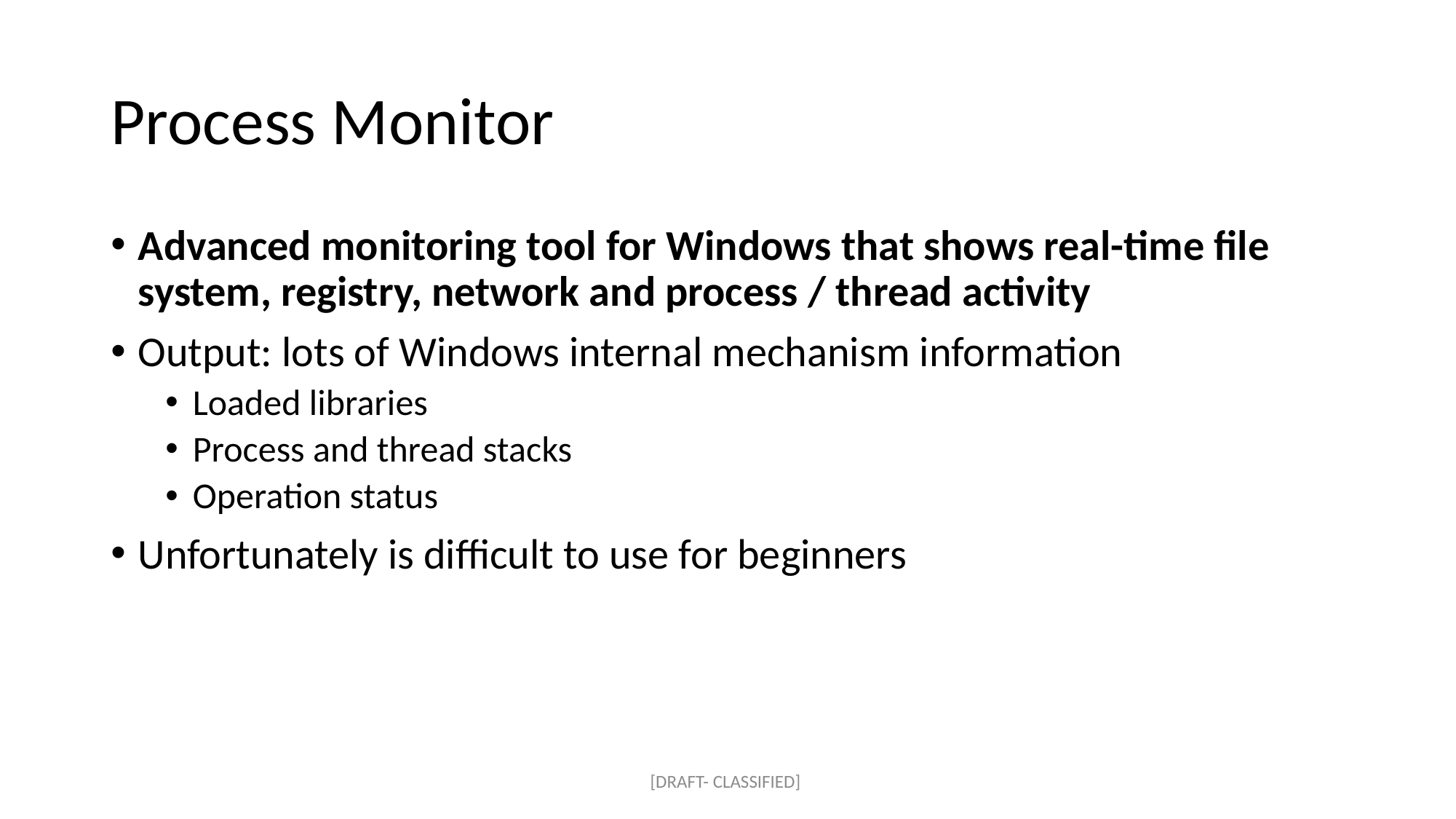

# Process Monitor
Advanced monitoring tool for Windows that shows real-time file system, registry, network and process / thread activity
Output: lots of Windows internal mechanism information
Loaded libraries
Process and thread stacks
Operation status
Unfortunately is difficult to use for beginners
[DRAFT- CLASSIFIED]